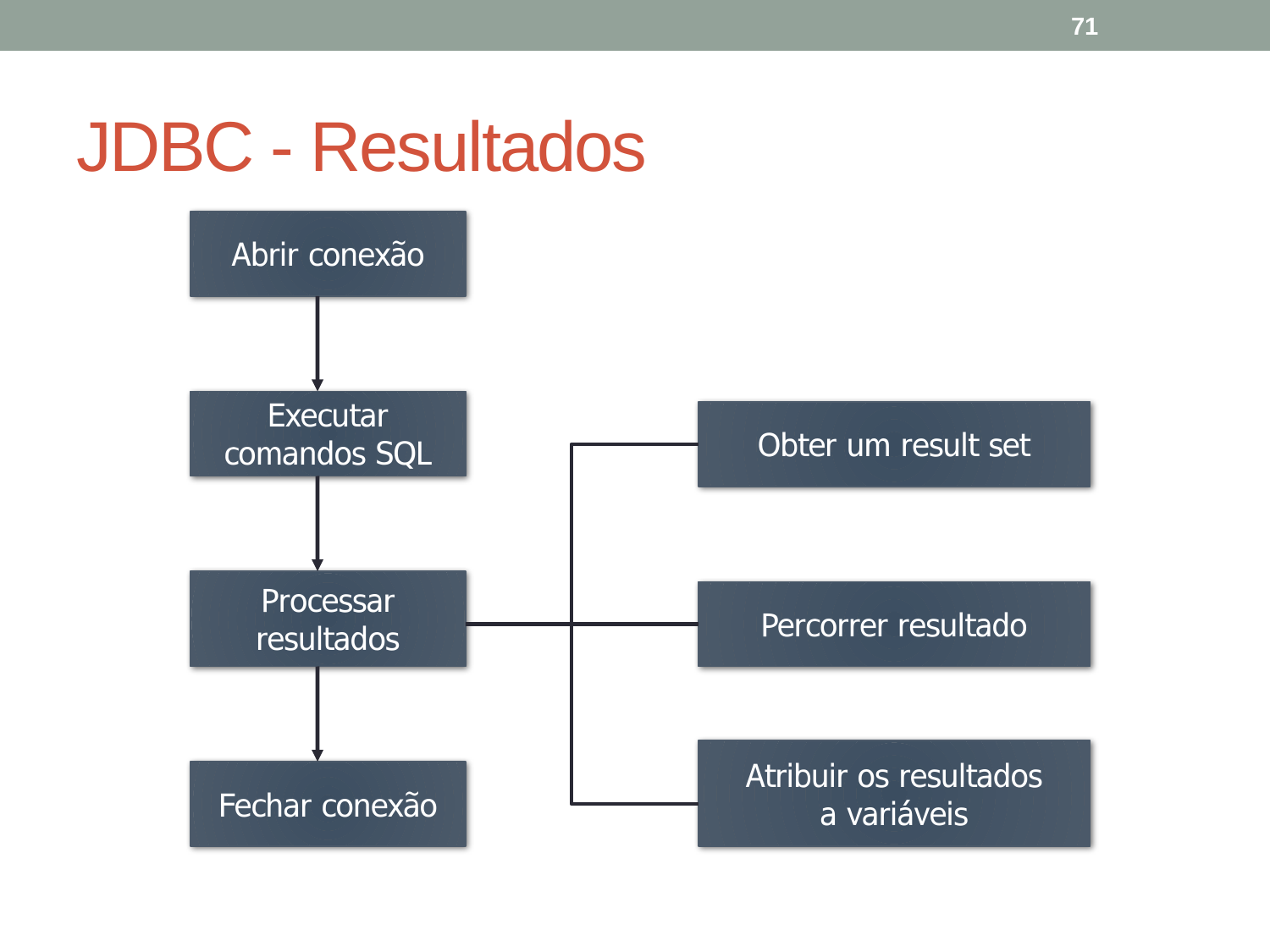

71
# JDBC - Resultados
Abrir conexão

Executar
comandos SQL
Obter um result set

Processar
resultados
Percorrer resultado

Atribuir os resultados
a variáveis
Fechar conexão